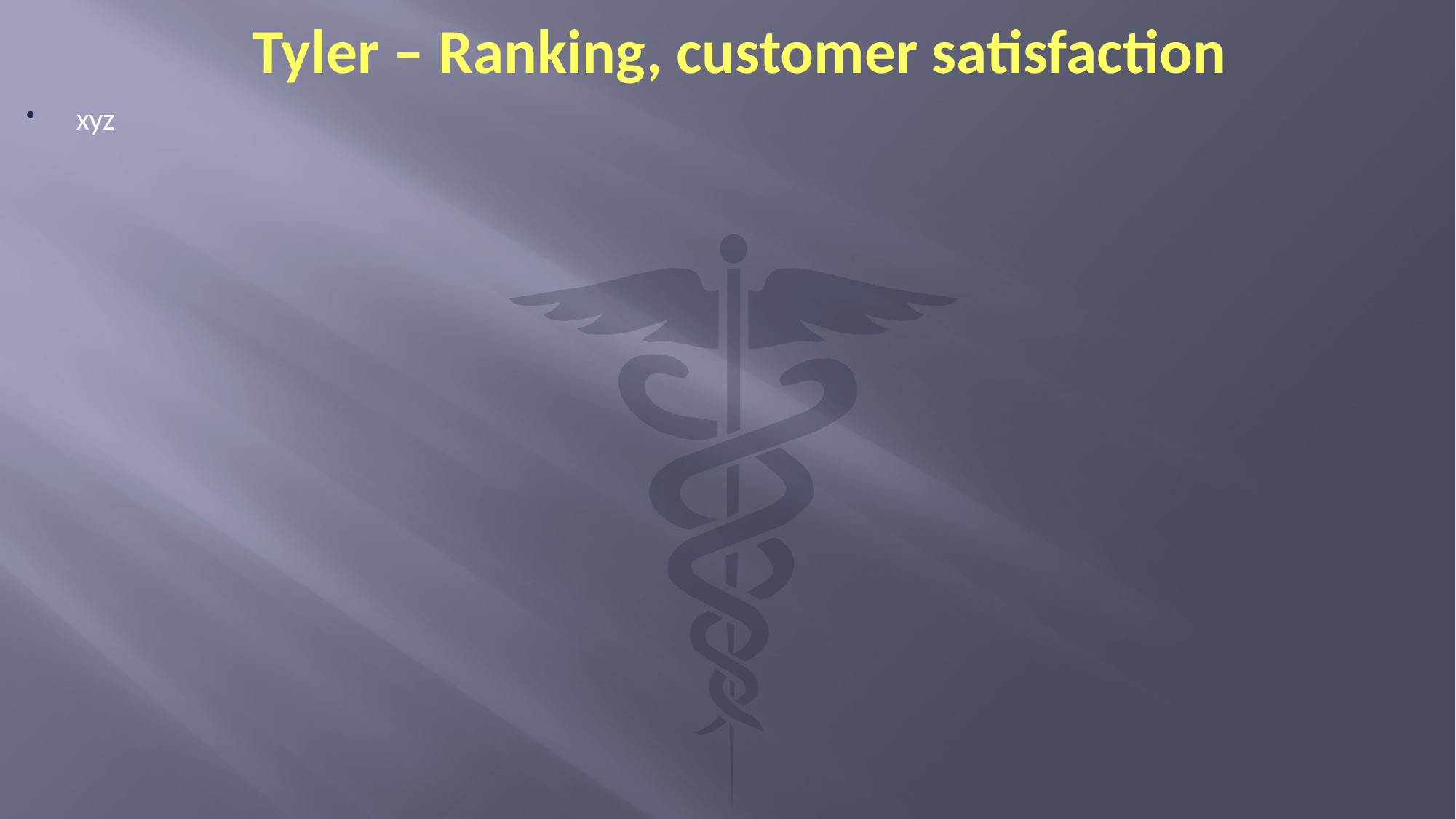

# Tyler – Ranking, customer satisfaction
xyz